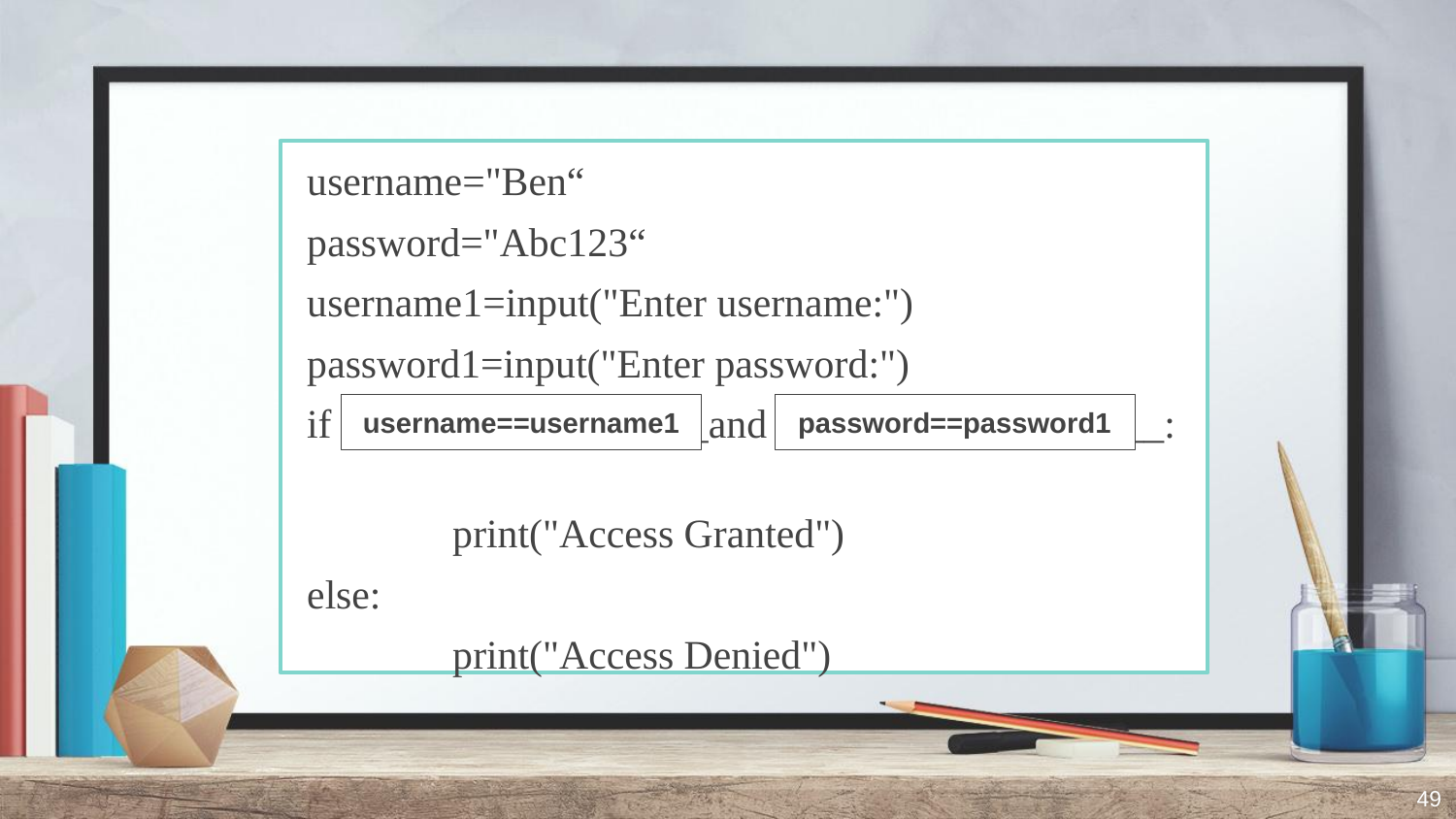

username="Ben“
password="Abc123“
username1=input("Enter username:")
password1=input("Enter password:")
if __________________and ___________________:
	print("Access Granted")
else:
	print("Access Denied")
username==username1
password==password1
49